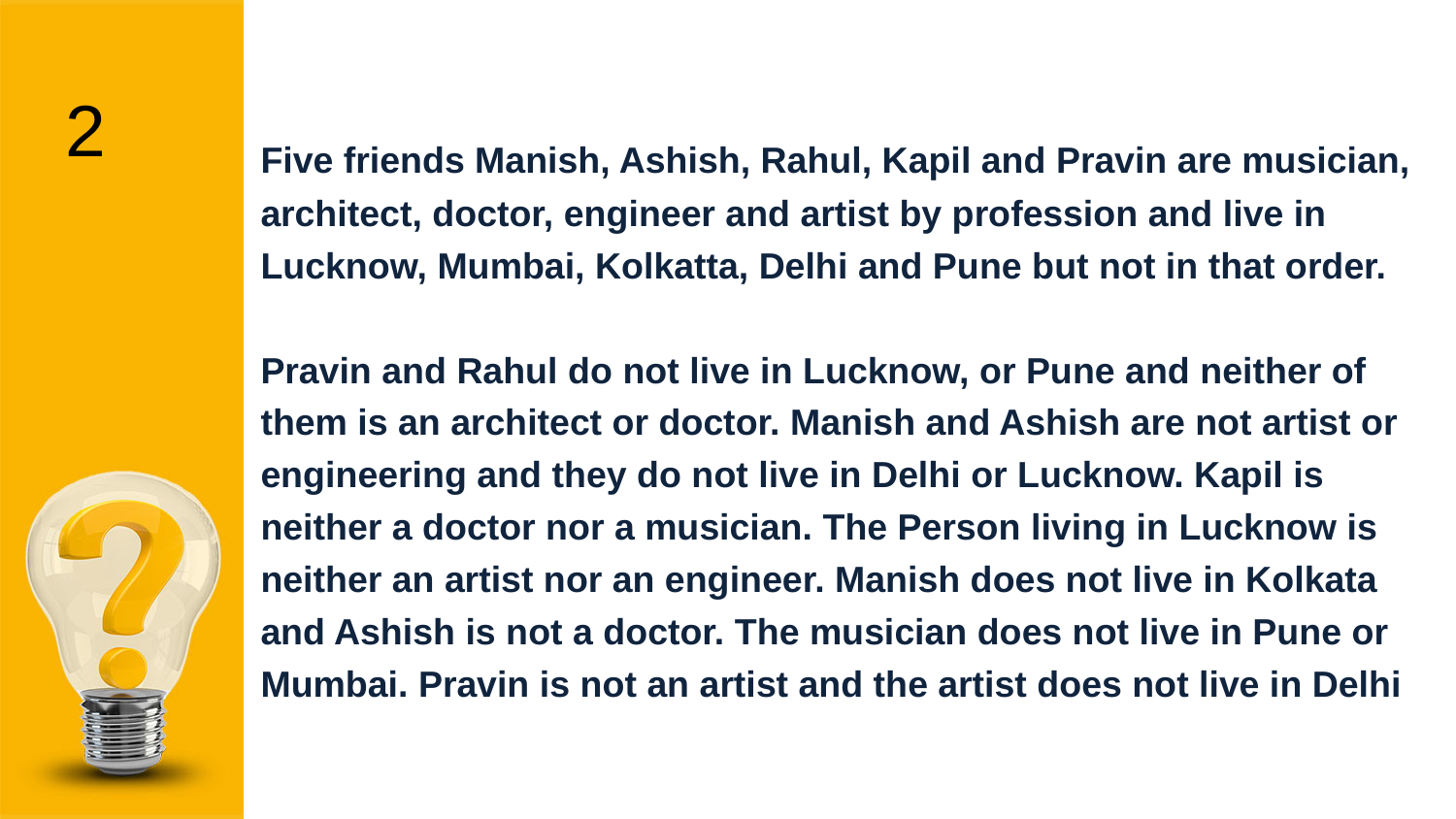

Five friends Manish, Ashish, Rahul, Kapil and Pravin are musician, architect, doctor, engineer and artist by profession and live in
Lucknow, Mumbai, Kolkatta, Delhi and Pune but not in that order.

Pravin and Rahul do not live in Lucknow, or Pune and neither of
them is an architect or doctor. Manish and Ashish are not artist or engineering and they do not live in Delhi or Lucknow. Kapil is
neither a doctor nor a musician. The Person living in Lucknow is
neither an artist nor an engineer. Manish does not live in Kolkata
and Ashish is not a doctor. The musician does not live in Pune or Mumbai. Pravin is not an artist and the artist does not live in Delhi
2